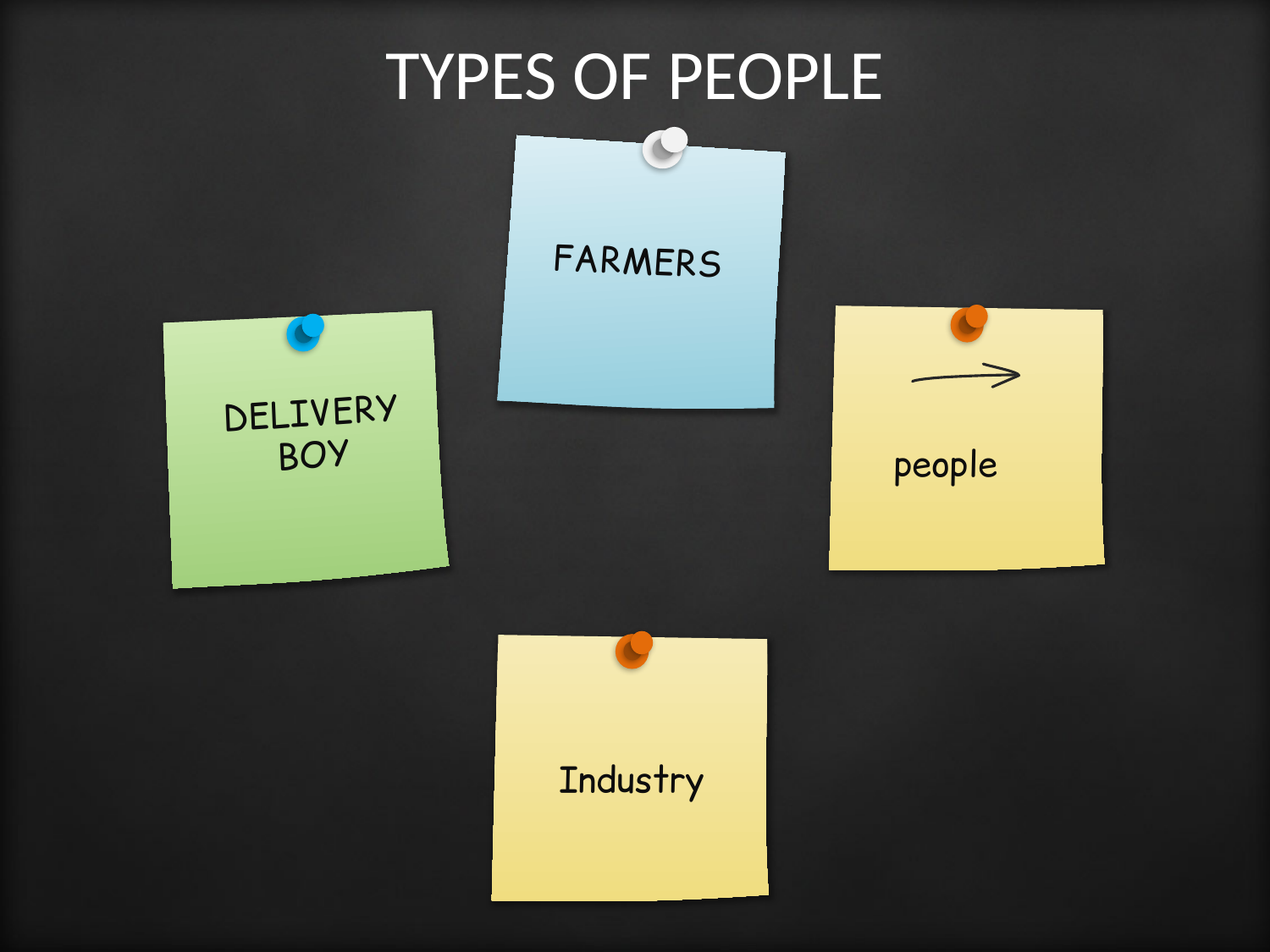

# TYPES OF PEOPLE

FARMERS

people

DELIVERY BOY

Industry